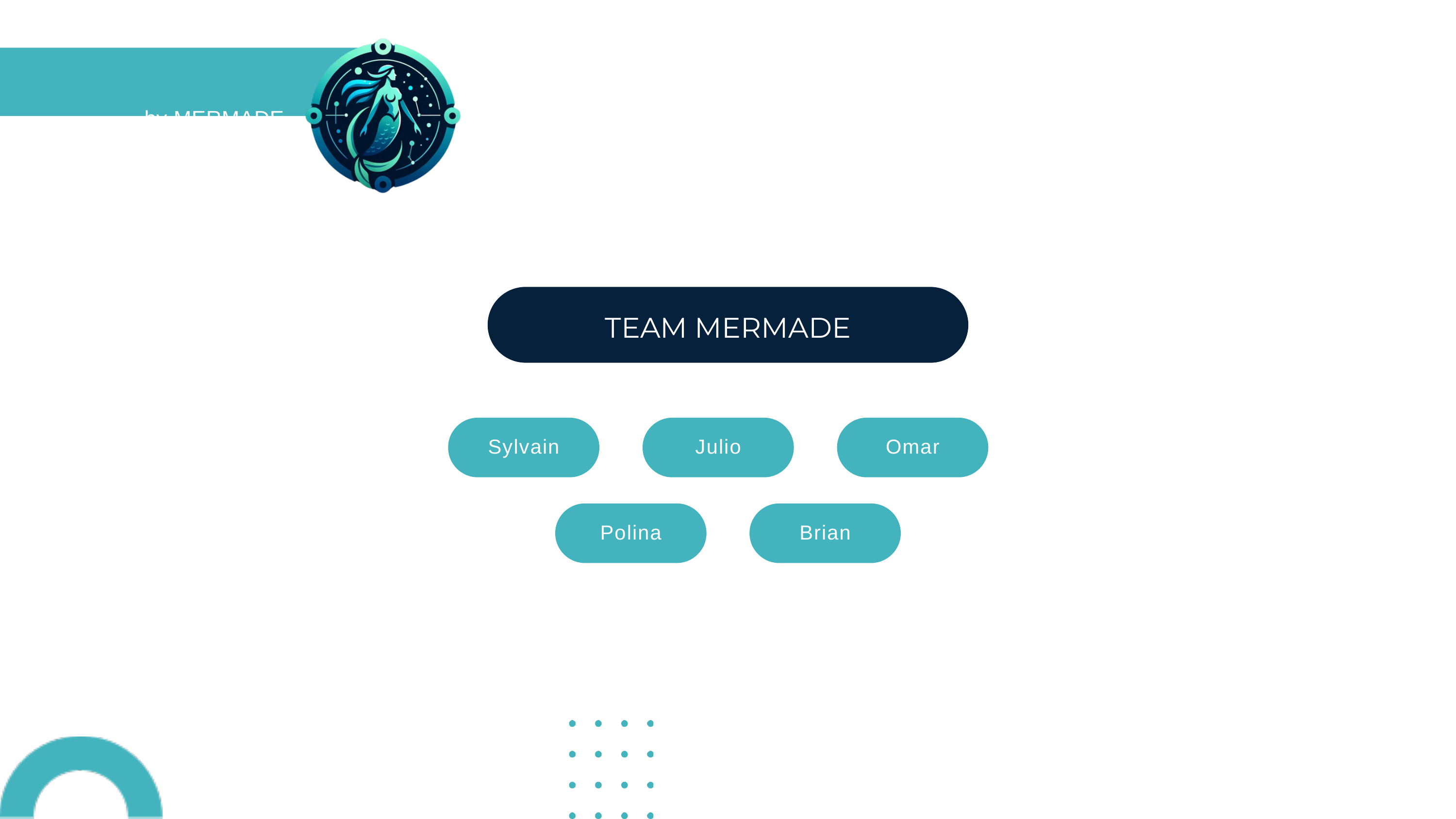

by MERMADE
TEAM MERMADE

Sylvain

Julio

Omar

Polina

Brian